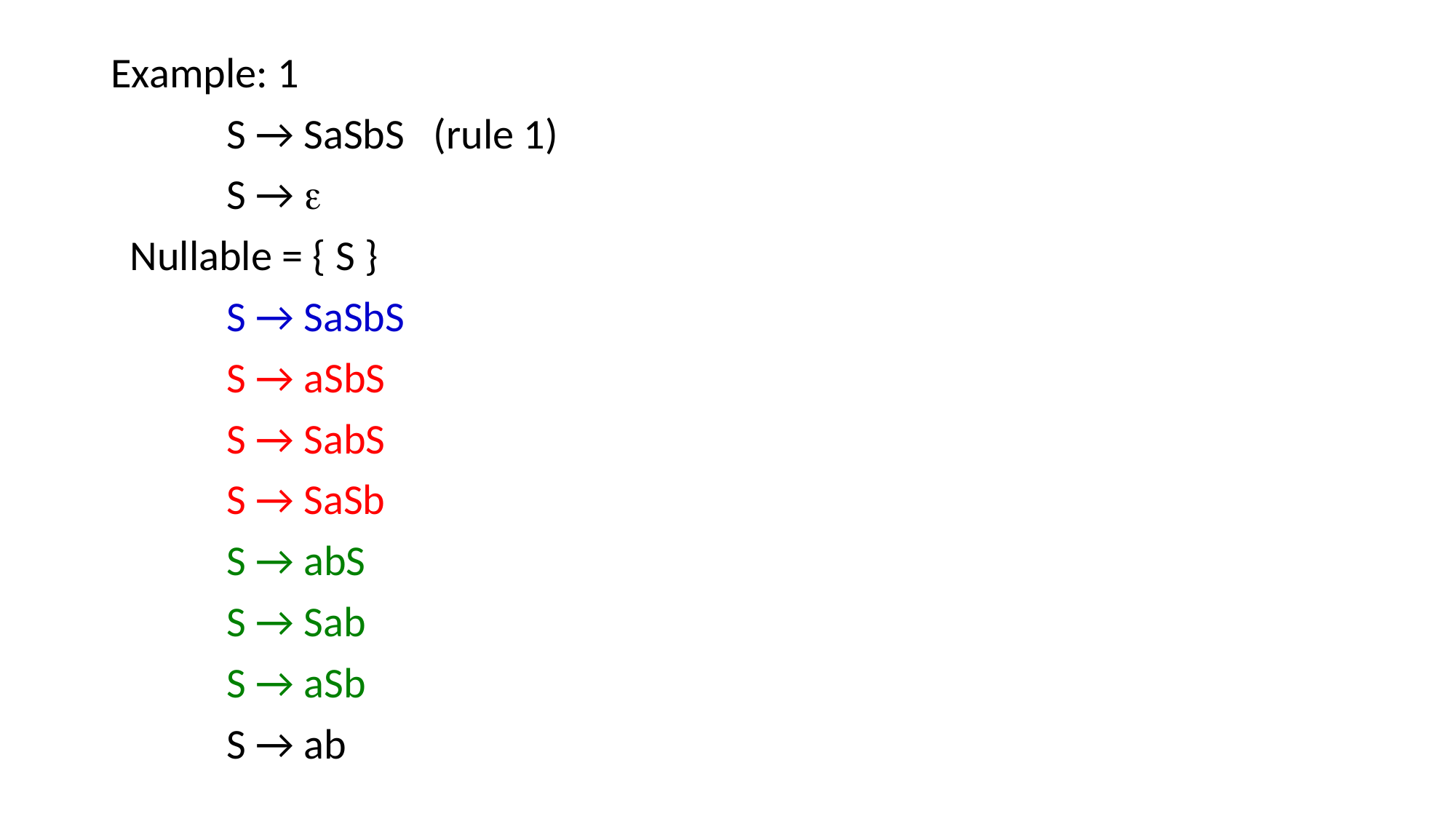

Example: 1
            S → SaSbS   (rule 1)
            S → ε
  Nullable = { S }
            S → SaSbS
            S → aSbS
            S → SabS
            S → SaSb
            S → abS
            S → Sab
            S → aSb
            S → ab